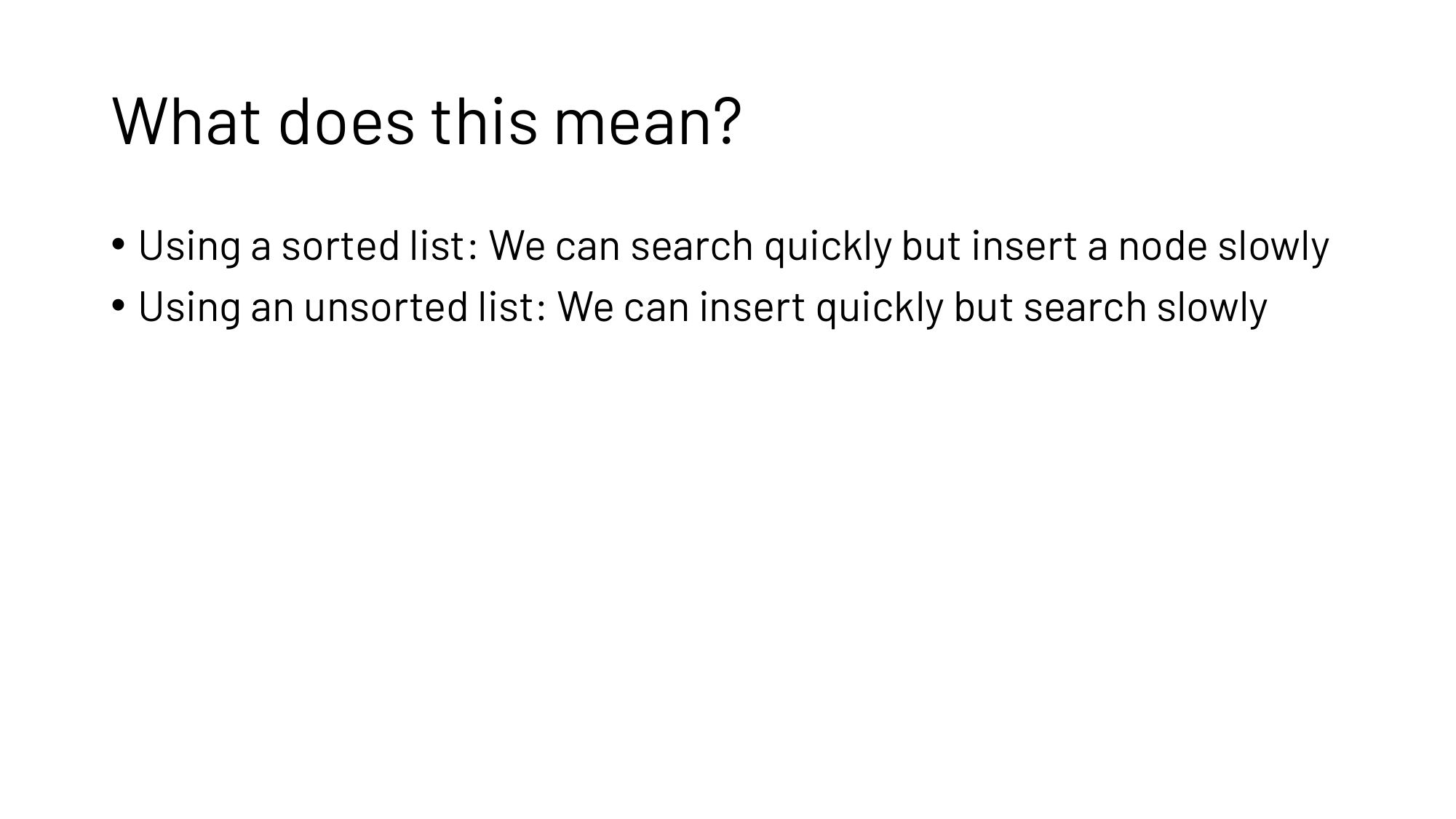

# What does this mean?
Using a sorted list: We can search quickly but insert a node slowly
Using an unsorted list: We can insert quickly but search slowly